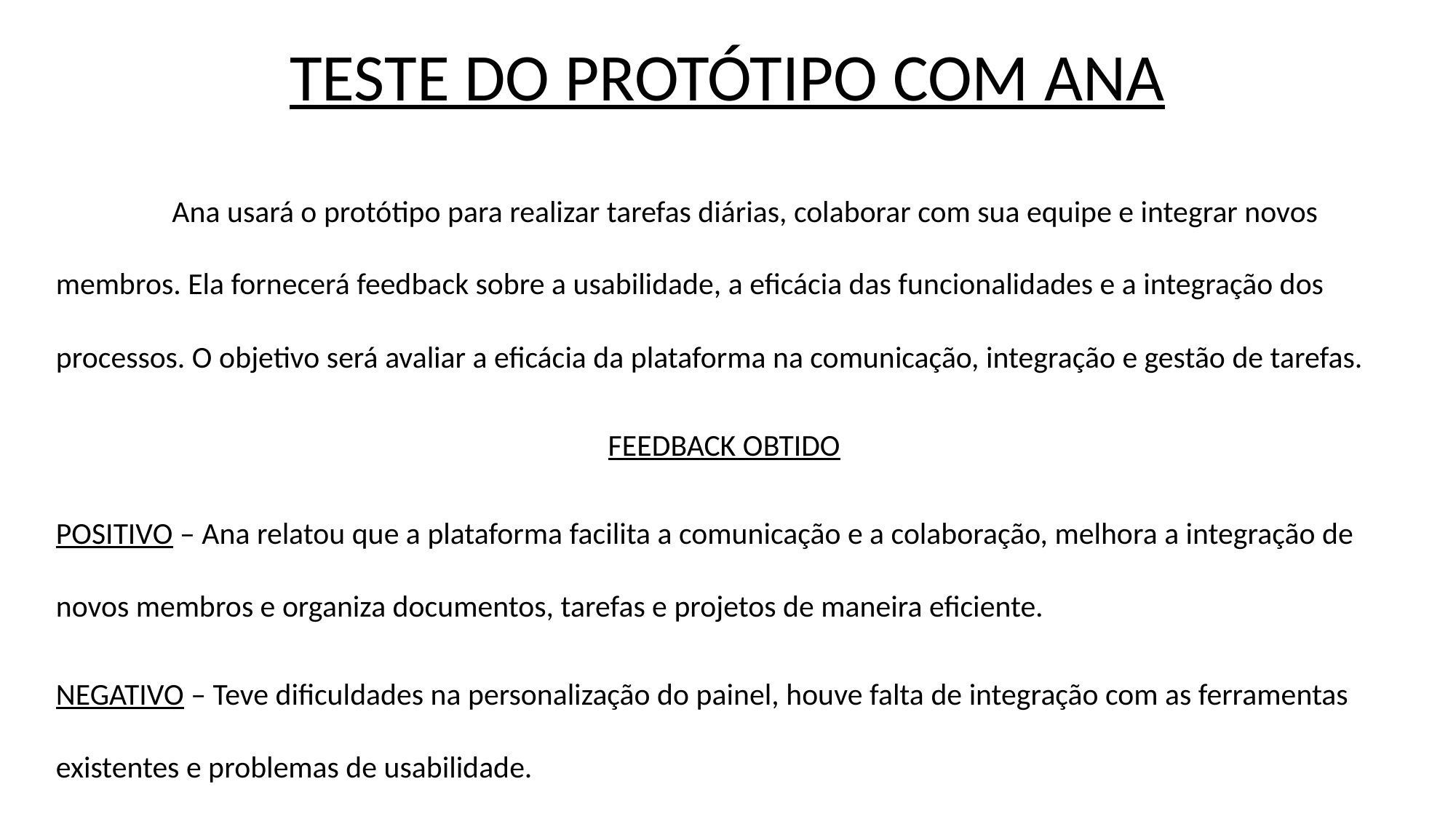

# TESTE DO PROTÓTIPO COM ANA
 	 Ana usará o protótipo para realizar tarefas diárias, colaborar com sua equipe e integrar novos membros. Ela fornecerá feedback sobre a usabilidade, a eficácia das funcionalidades e a integração dos processos. O objetivo será avaliar a eficácia da plataforma na comunicação, integração e gestão de tarefas.
FEEDBACK OBTIDO
POSITIVO – Ana relatou que a plataforma facilita a comunicação e a colaboração, melhora a integração de novos membros e organiza documentos, tarefas e projetos de maneira eficiente.
NEGATIVO – Teve dificuldades na personalização do painel, houve falta de integração com as ferramentas existentes e problemas de usabilidade.